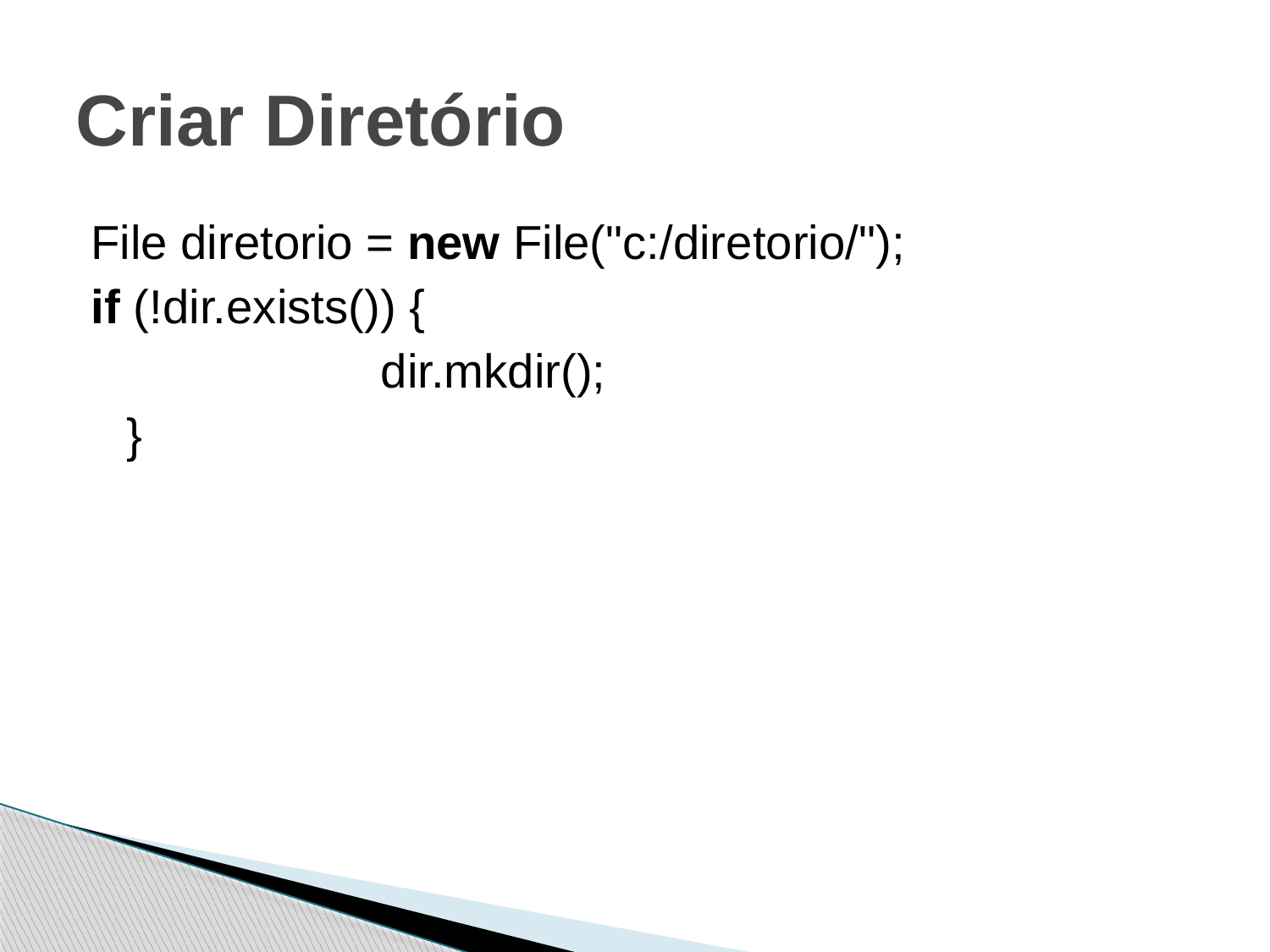

# Criar Diretório
File diretorio = new File("c:/diretorio/");
if (!dir.exists()) {
			dir.mkdir();
	}